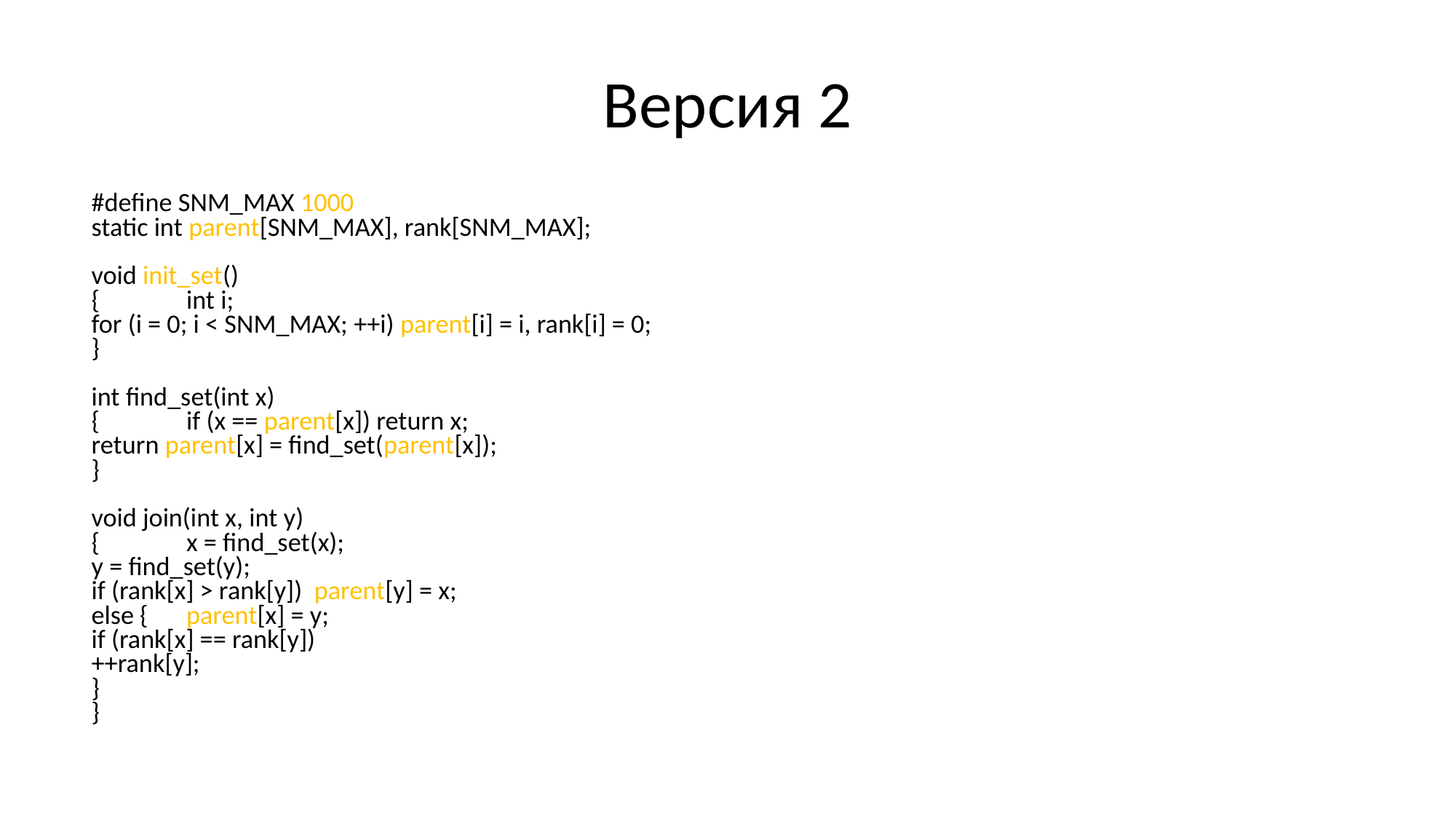

# Версия 2
#define SNM_MAX 1000
static int parent[SNM_MAX], rank[SNM_MAX];

void init_set()
{	int i;
	for (i = 0; i < SNM_MAX; ++i) parent[i] = i, rank[i] = 0;
}

int find_set(int x)
{	if (x == parent[x]) return x;
	return parent[x] = find_set(parent[x]);
}

void join(int x, int y)
{	x = find_set(x);
	y = find_set(y);
	if (rank[x] > rank[y])  parent[y] = x;
	else {	parent[x] = y;
		if (rank[x] == rank[y])
		++rank[y];
	}
}